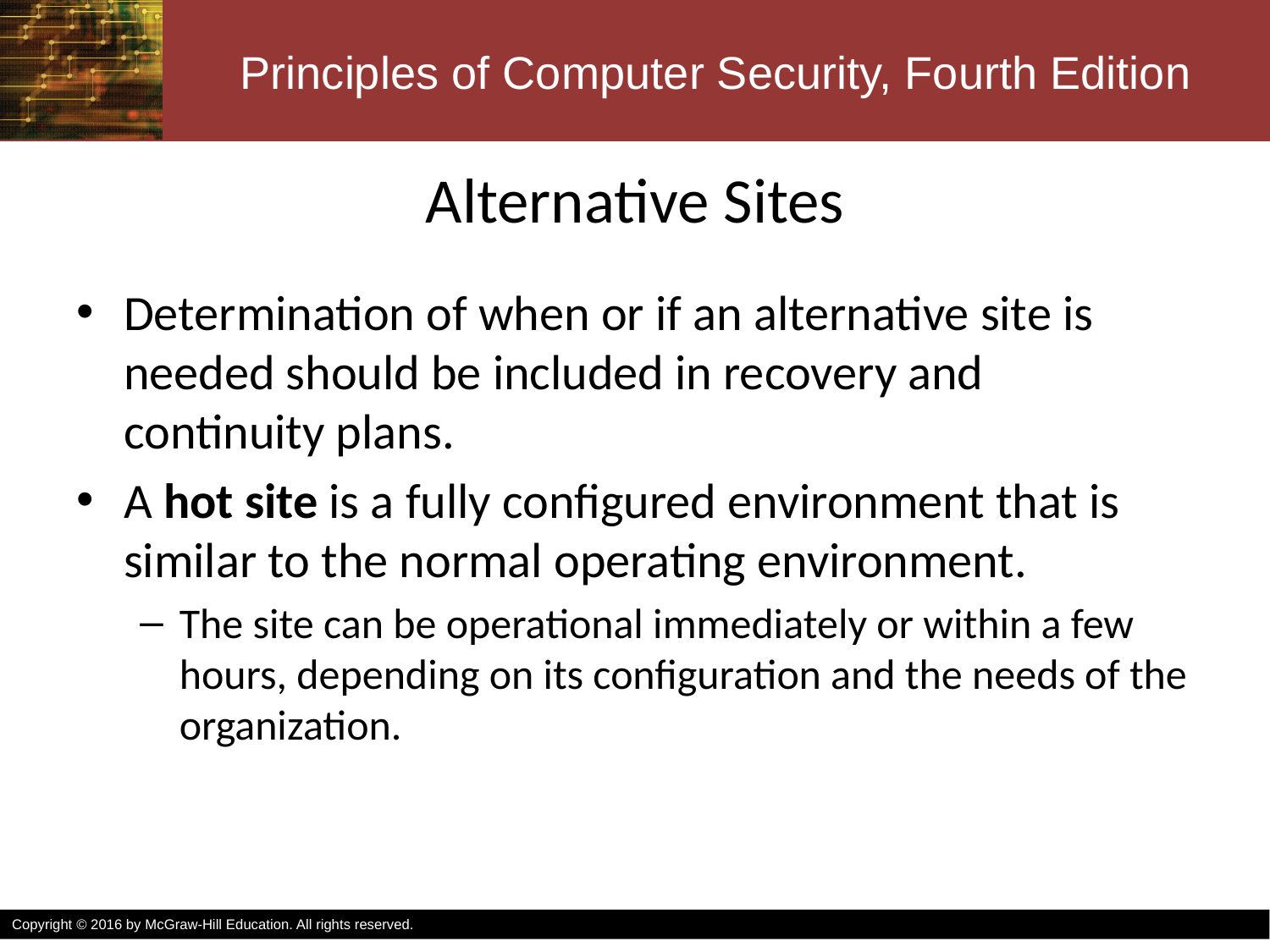

# Alternative Sites
Determination of when or if an alternative site is needed should be included in recovery and continuity plans.
A hot site is a fully configured environment that is similar to the normal operating environment.
The site can be operational immediately or within a few hours, depending on its configuration and the needs of the organization.